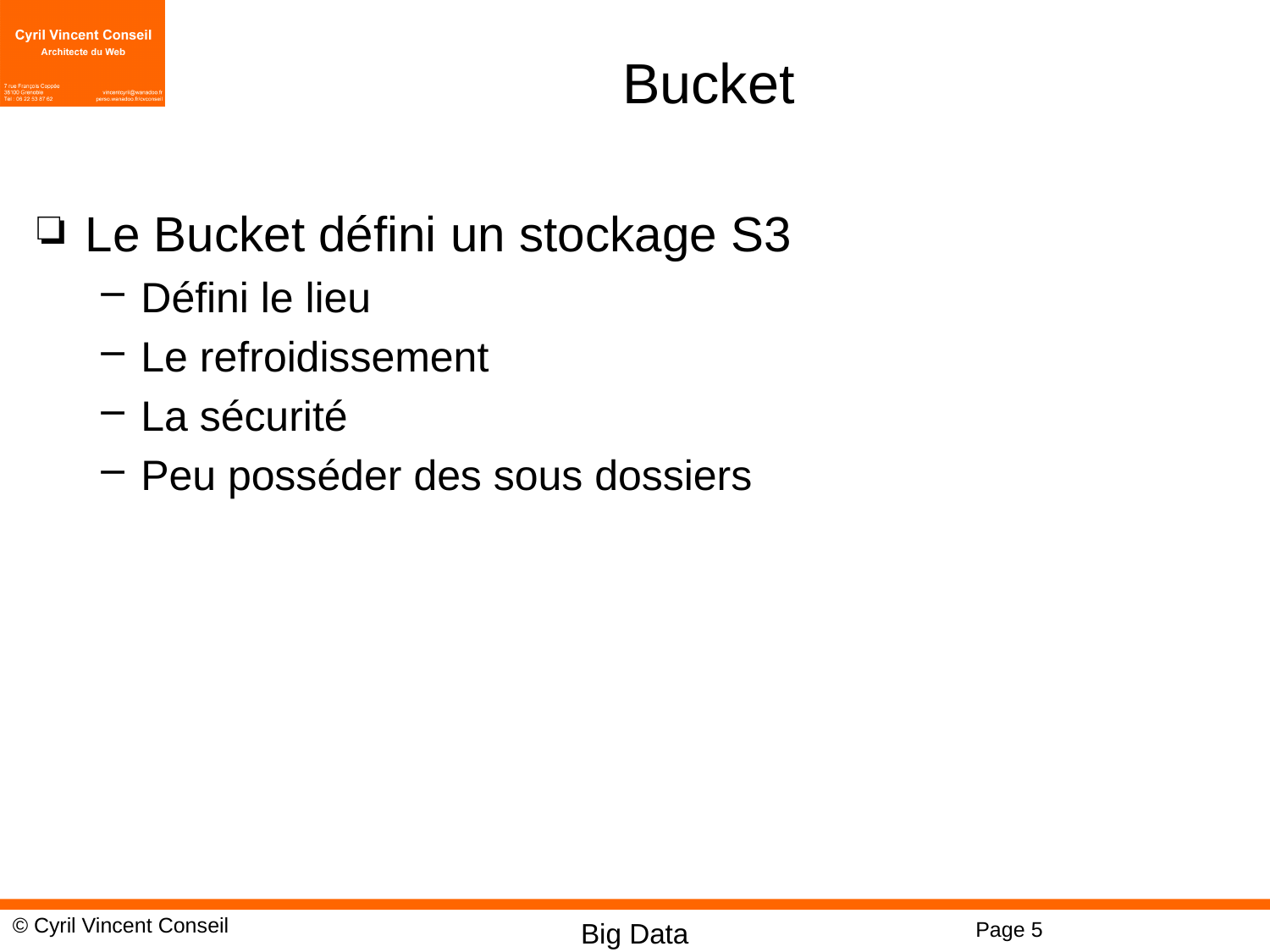

# Bucket
Le Bucket défini un stockage S3
Défini le lieu
Le refroidissement
La sécurité
Peu posséder des sous dossiers